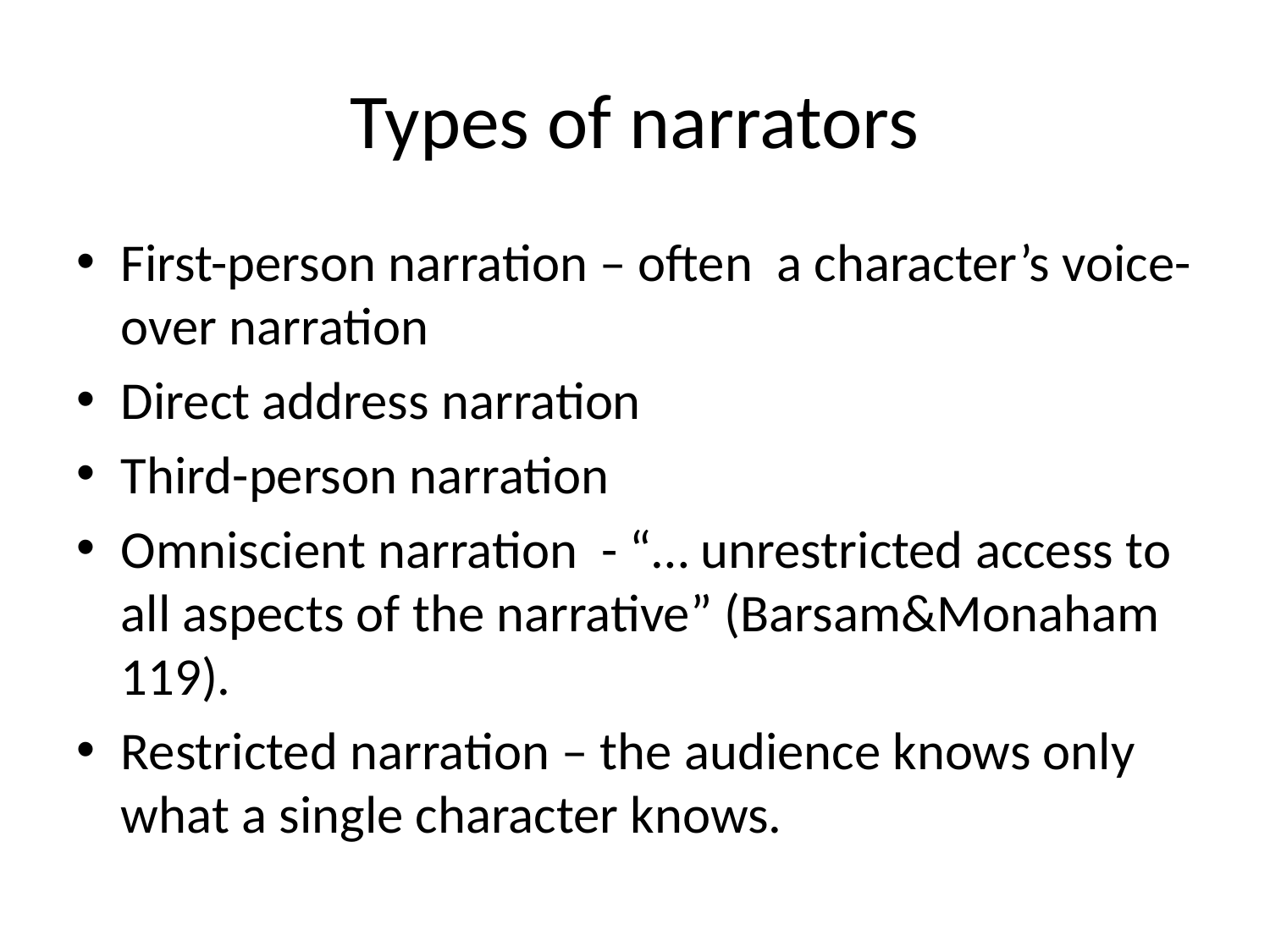

# Types of narrators
First-person narration – often  a character’s voice-over narration
Direct address narration
Third-person narration
Omniscient narration  - “… unrestricted access to all aspects of the narrative” (Barsam&Monaham 119).
Restricted narration – the audience knows only what a single character knows.